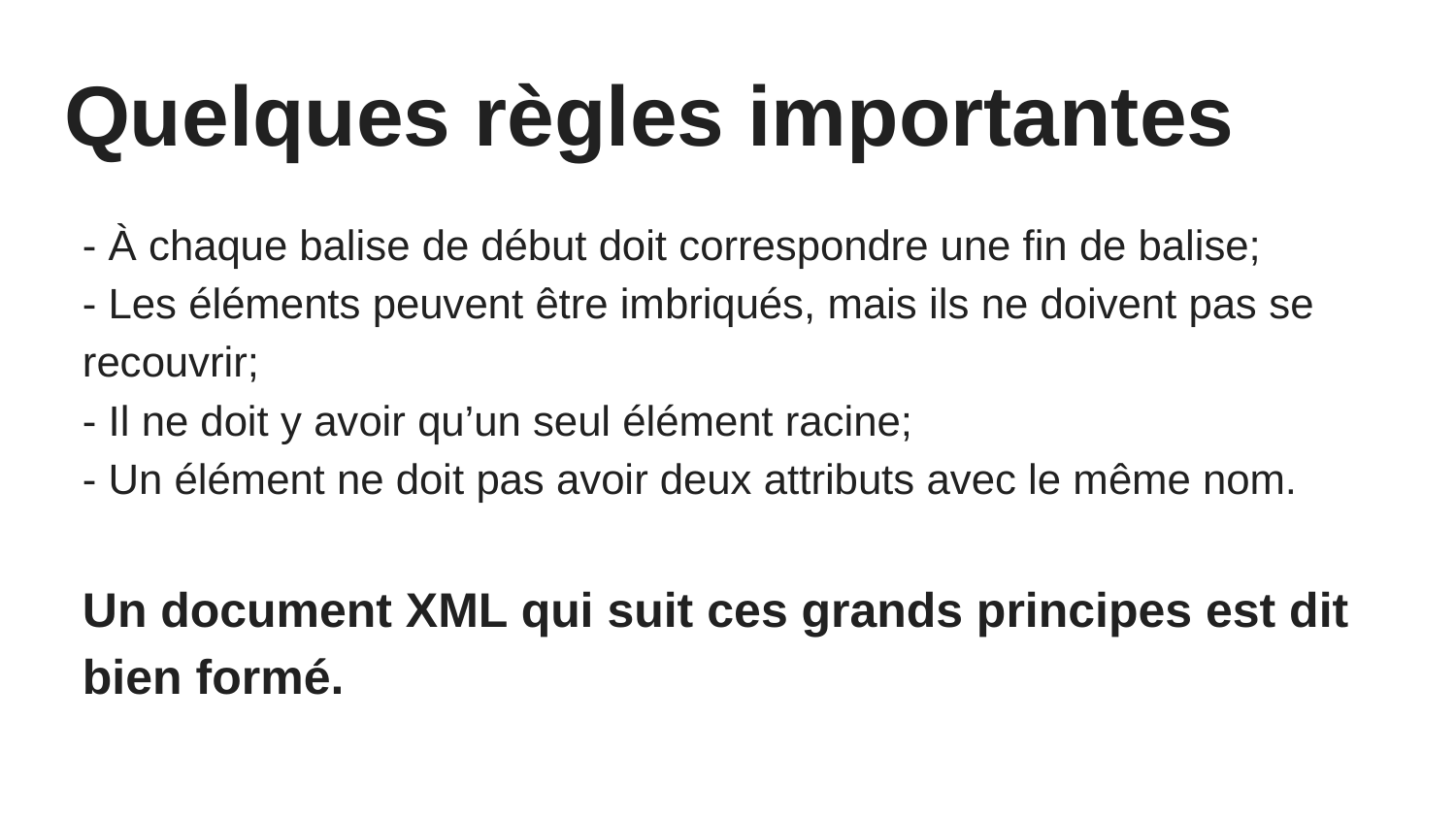

# Quelques règles importantes
- À chaque balise de début doit correspondre une fin de balise;
- Les éléments peuvent être imbriqués, mais ils ne doivent pas se recouvrir;
- Il ne doit y avoir qu’un seul élément racine;
- Un élément ne doit pas avoir deux attributs avec le même nom.

Un document XML qui suit ces grands principes est dit bien formé.